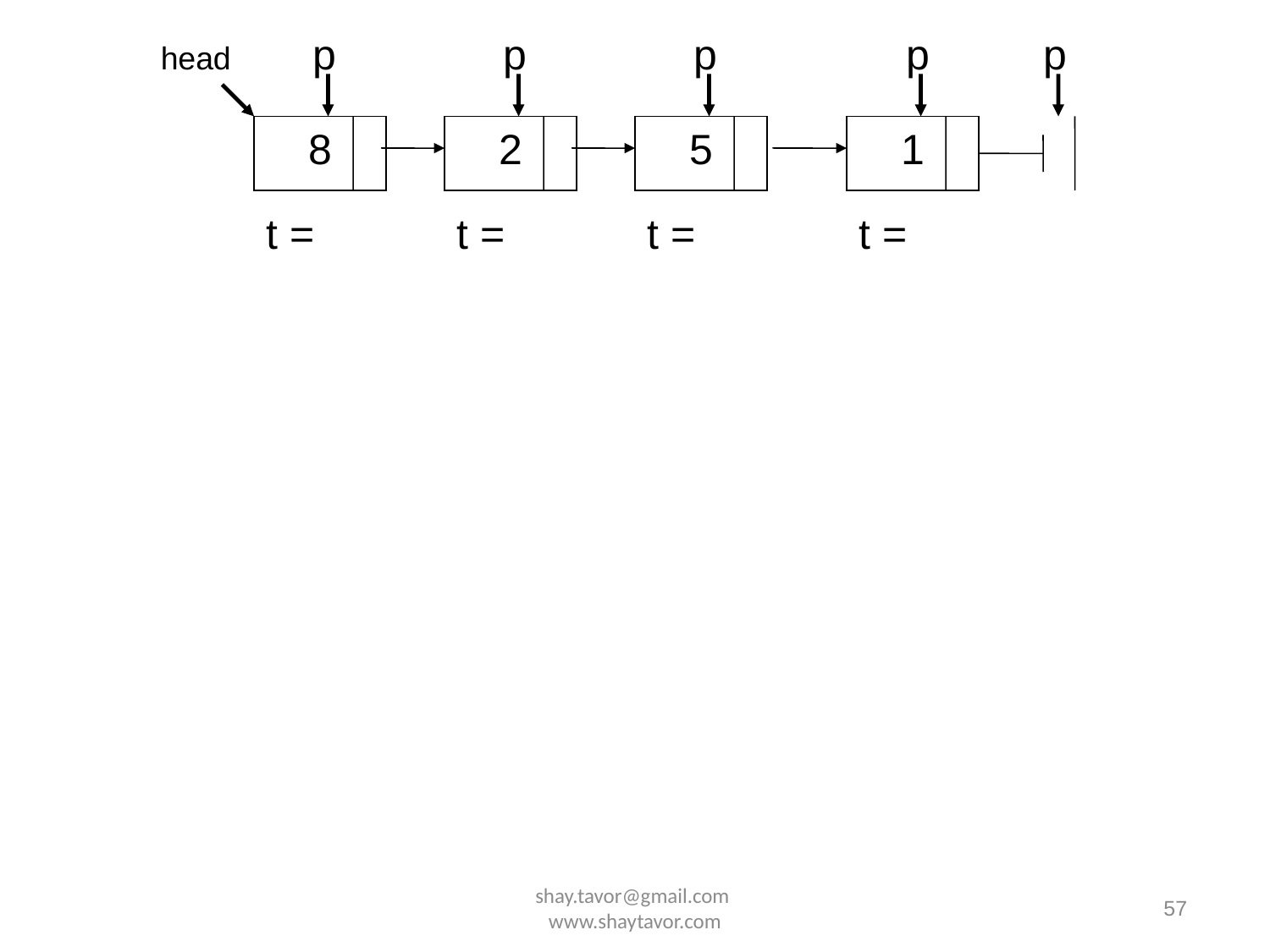

p
p
p
p
p
head

8

2

5

1

t =
t =
t =
t =
shay.tavor@gmail.com  www.shaytavor.com
57